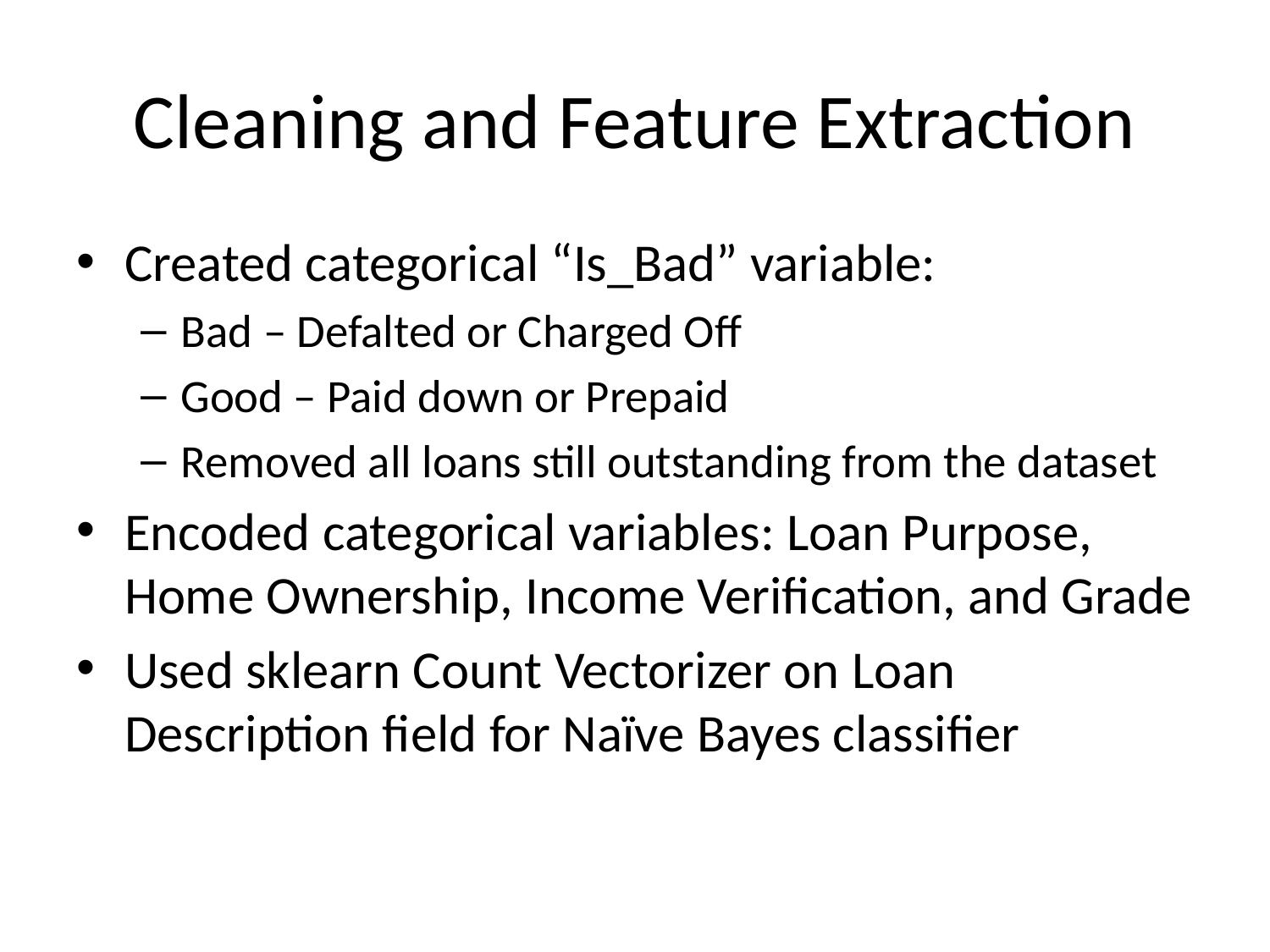

# Cleaning and Feature Extraction
Created categorical “Is_Bad” variable:
Bad – Defalted or Charged Off
Good – Paid down or Prepaid
Removed all loans still outstanding from the dataset
Encoded categorical variables: Loan Purpose, Home Ownership, Income Verification, and Grade
Used sklearn Count Vectorizer on Loan Description field for Naïve Bayes classifier